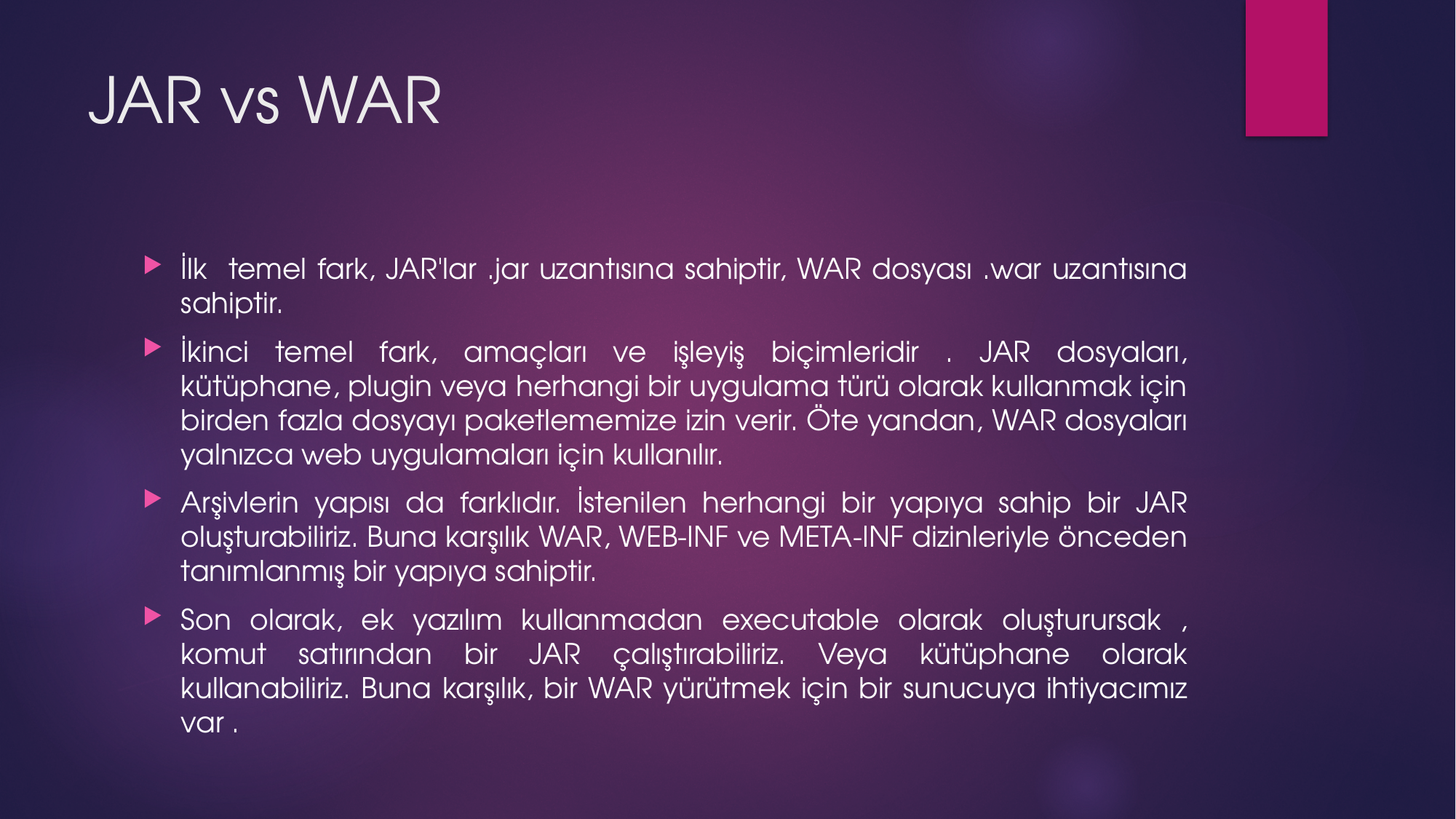

# JAR vs WAR
İlk  temel fark, JAR'lar .jar uzantısına sahiptir, WAR dosyası .war uzantısına sahiptir.
İkinci temel fark, amaçları ve işleyiş biçimleridir . JAR dosyaları, kütüphane, plugin veya herhangi bir uygulama türü olarak kullanmak için birden fazla dosyayı paketlememize izin verir. Öte yandan, WAR dosyaları yalnızca web uygulamaları için kullanılır.
Arşivlerin yapısı da farklıdır. İstenilen herhangi bir yapıya sahip bir JAR oluşturabiliriz. Buna karşılık WAR, WEB-INF ve META-INF dizinleriyle önceden tanımlanmış bir yapıya sahiptir.
Son olarak, ek yazılım kullanmadan executable olarak oluşturursak , komut satırından bir JAR çalıştırabiliriz. Veya kütüphane olarak kullanabiliriz. Buna karşılık, bir WAR yürütmek için bir sunucuya ihtiyacımız var .